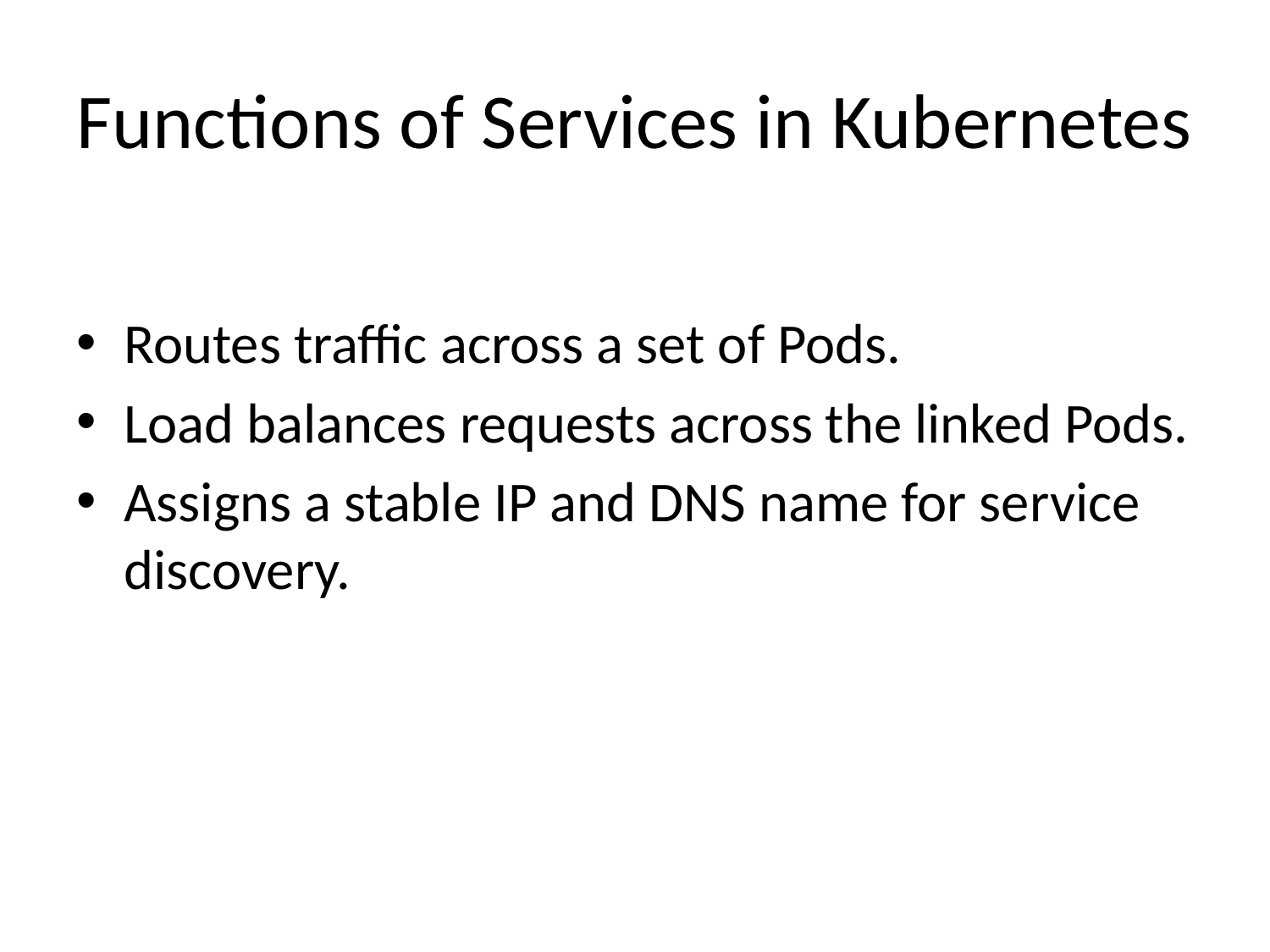

# Functions of Services in Kubernetes

Routes traffic across a set of Pods.
Load balances requests across the linked Pods.
Assigns a stable IP and DNS name for service discovery.